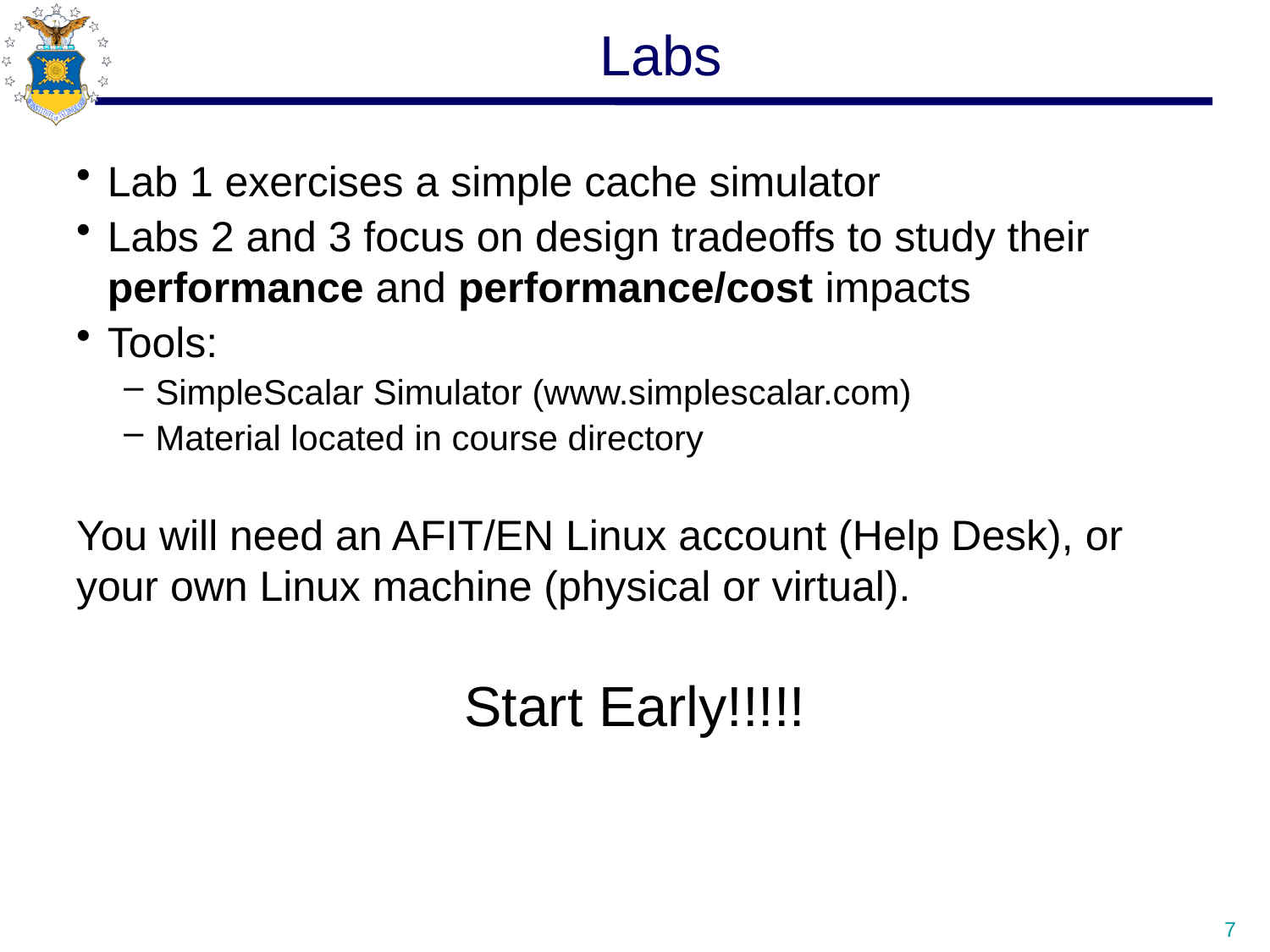

# Labs
Lab 1 exercises a simple cache simulator
Labs 2 and 3 focus on design tradeoffs to study their performance and performance/cost impacts
Tools:
SimpleScalar Simulator (www.simplescalar.com)
Material located in course directory

You will need an AFIT/EN Linux account (Help Desk), or your own Linux machine (physical or virtual).

Start Early!!!!!
7